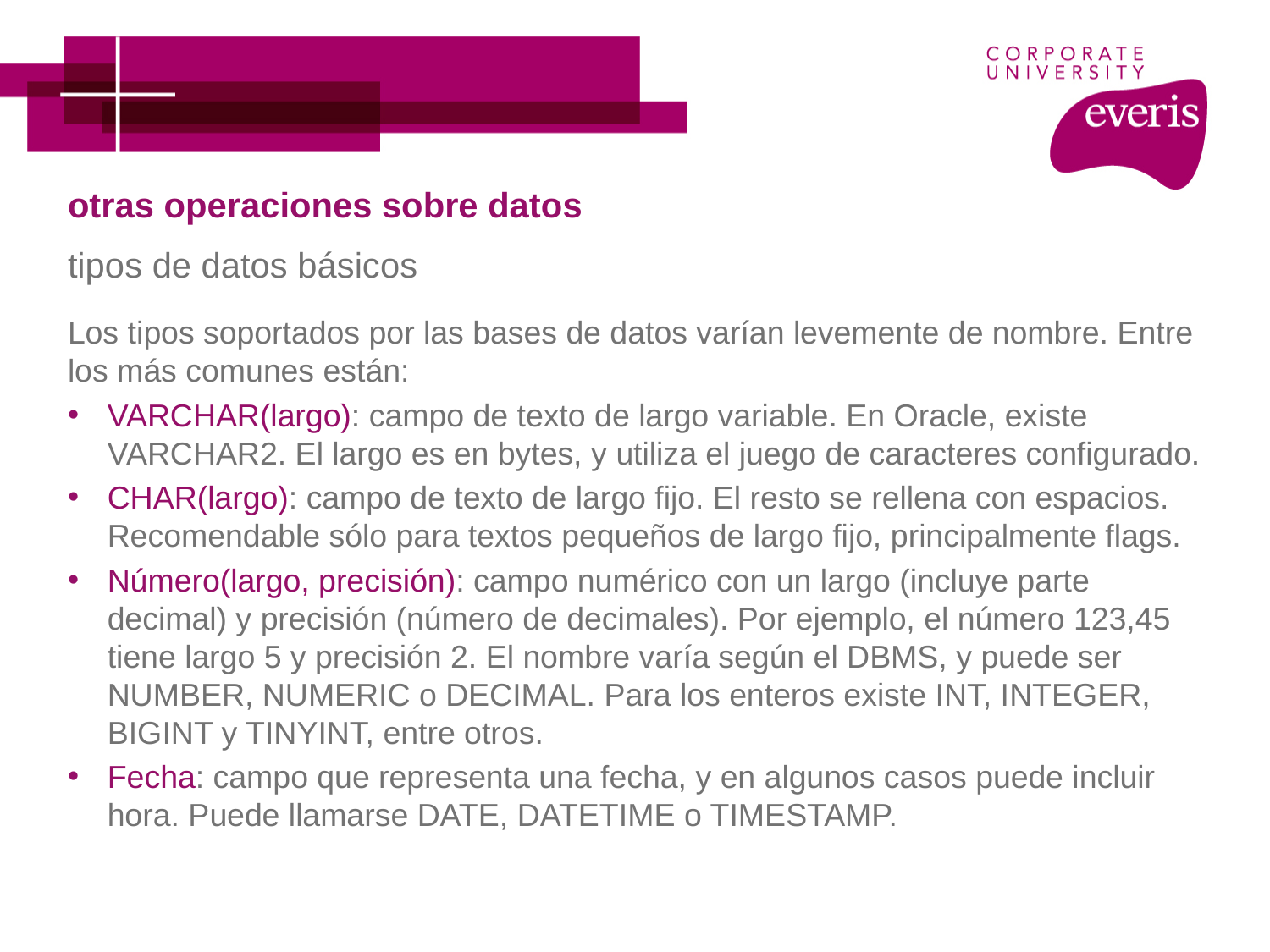

# otras operaciones sobre datos
tipos de datos básicos
Los tipos soportados por las bases de datos varían levemente de nombre. Entre los más comunes están:
VARCHAR(largo): campo de texto de largo variable. En Oracle, existe VARCHAR2. El largo es en bytes, y utiliza el juego de caracteres configurado.
CHAR(largo): campo de texto de largo fijo. El resto se rellena con espacios. Recomendable sólo para textos pequeños de largo fijo, principalmente flags.
Número(largo, precisión): campo numérico con un largo (incluye parte decimal) y precisión (número de decimales). Por ejemplo, el número 123,45 tiene largo 5 y precisión 2. El nombre varía según el DBMS, y puede ser NUMBER, NUMERIC o DECIMAL. Para los enteros existe INT, INTEGER,  BIGINT y TINYINT, entre otros.
Fecha: campo que representa una fecha, y en algunos casos puede incluir hora. Puede llamarse DATE, DATETIME o TIMESTAMP.